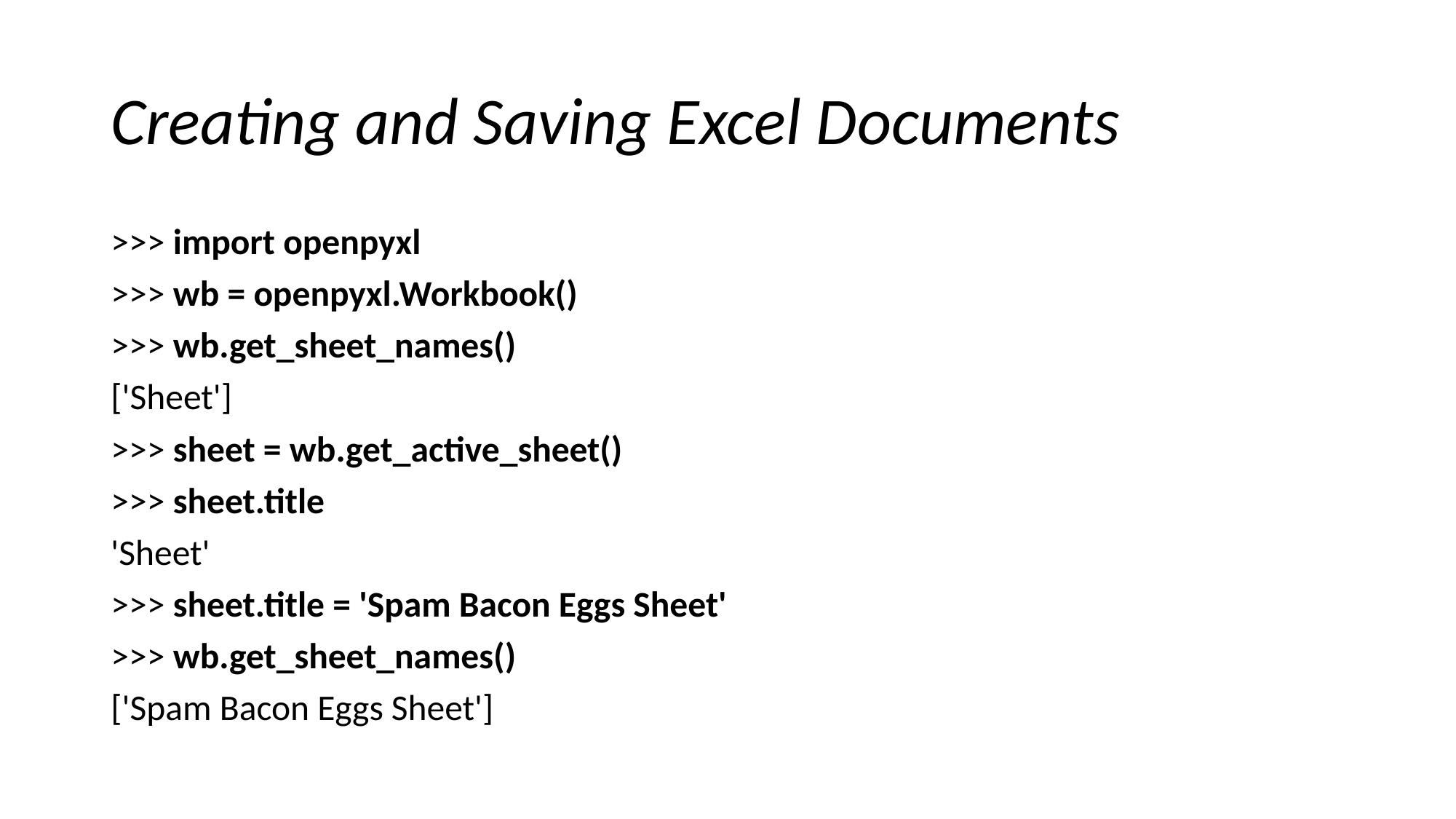

# Creating and Saving Excel Documents
>>> import openpyxl
>>> wb = openpyxl.Workbook()
>>> wb.get_sheet_names()
['Sheet']
>>> sheet = wb.get_active_sheet()
>>> sheet.title
'Sheet'
>>> sheet.title = 'Spam Bacon Eggs Sheet'
>>> wb.get_sheet_names()
['Spam Bacon Eggs Sheet']